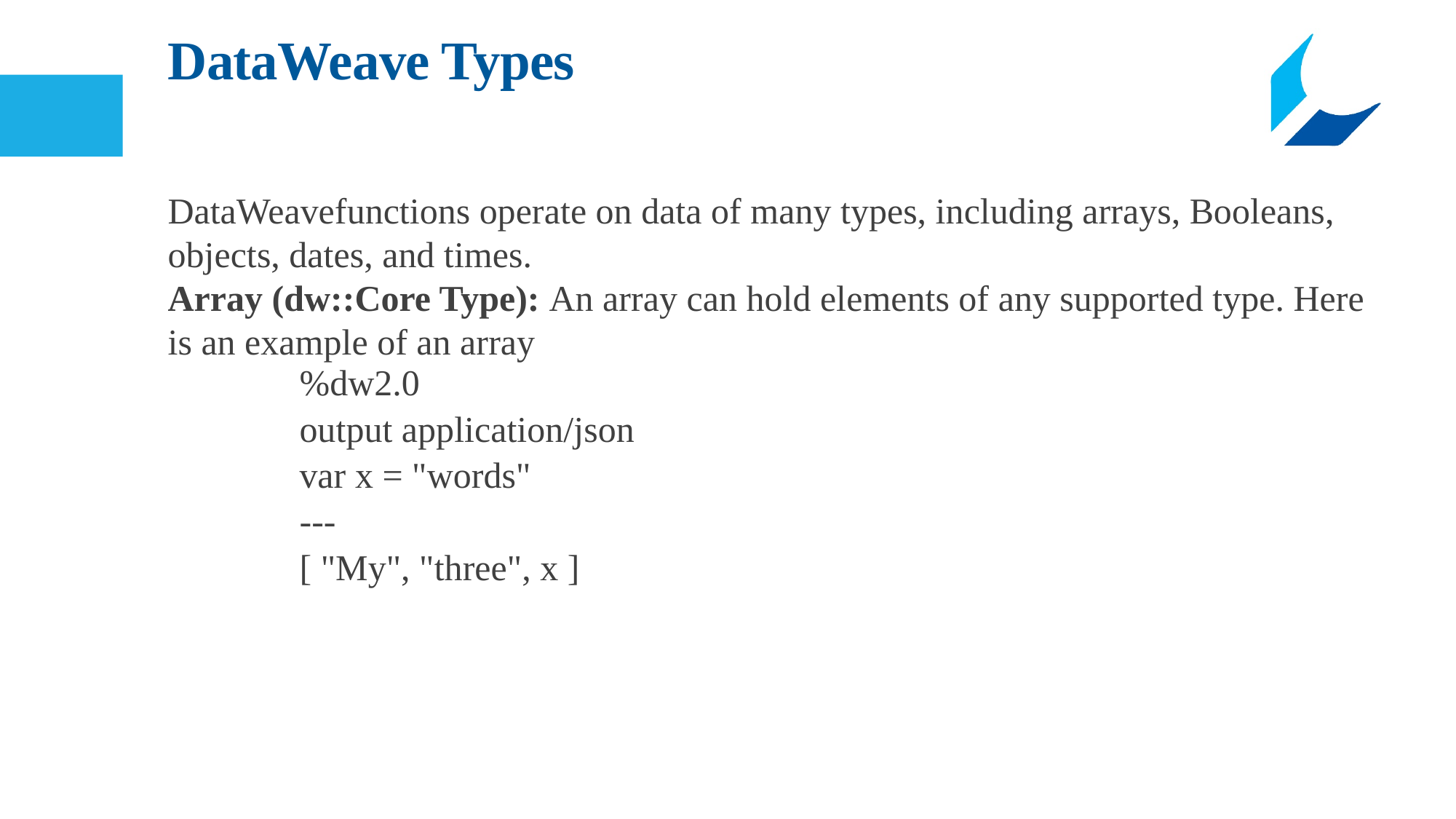

# DataWeave Types
DataWeavefunctions operate on data of many types, including arrays, Booleans, objects, dates, and times.
Array (dw::Core Type): An array can hold elements of any supported type. Here is an example of an array
%dw2.0
output application/json
var x = "words"
---
[ "My", "three", x ]